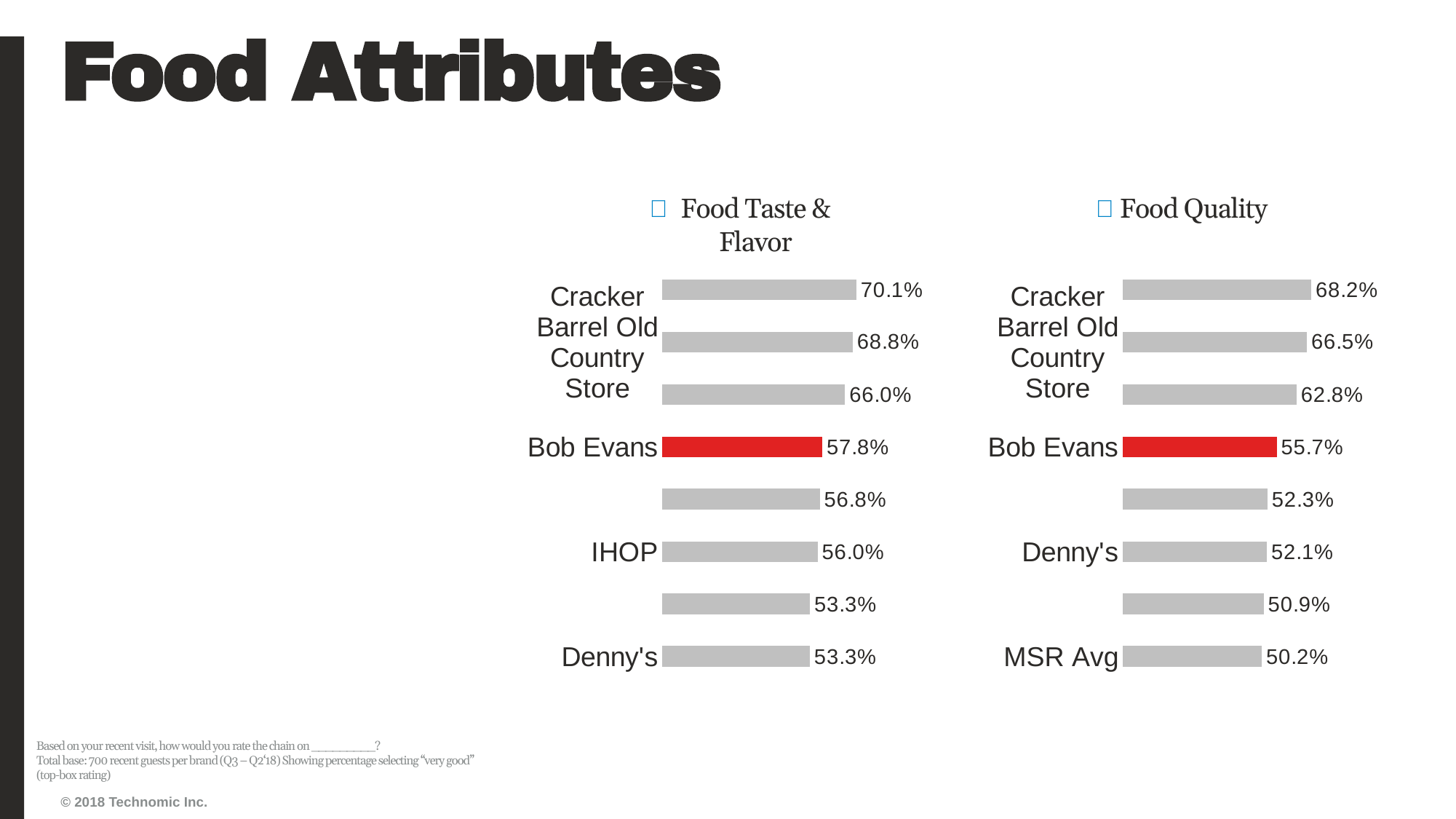

# Food Attributes
Food Taste & Flavor
Food Quality

### Chart

| Category | Series1 |
|---|---|
| Denny's | 0.532561505065123 |
| Applebee's | 0.5332369942196532 |
| IHOP | 0.5603448275862069 |
| MSR Avg | 0.5681159420289855 |
| Bob Evans | 0.5775862068965517 |
| Olive Garden | 0.6598837209302325 |
| Cracker Barrel Old Country Store | 0.6876790830945558 |
| Panera Bread | 0.7010159651669086 |

### Chart

| Category | Series1 |
|---|---|
| MSR Avg | 0.5021645021645021 |
| Applebee's | 0.5094339622641509 |
| Denny's | 0.5211062590975255 |
| IHOP | 0.5230547550432276 |
| Bob Evans | 0.5568345323741007 |
| Olive Garden | 0.6284470246734397 |
| Cracker Barrel Old Country Store | 0.6652298850574713 |
| Panera Bread | 0.6816208393632417 |
Based on your recent visit, how would you rate the chain on _________?                                           Total base: 700 recent guests per brand (Q3 – Q2‘18) Showing percentage selecting “very good” (top-box rating)